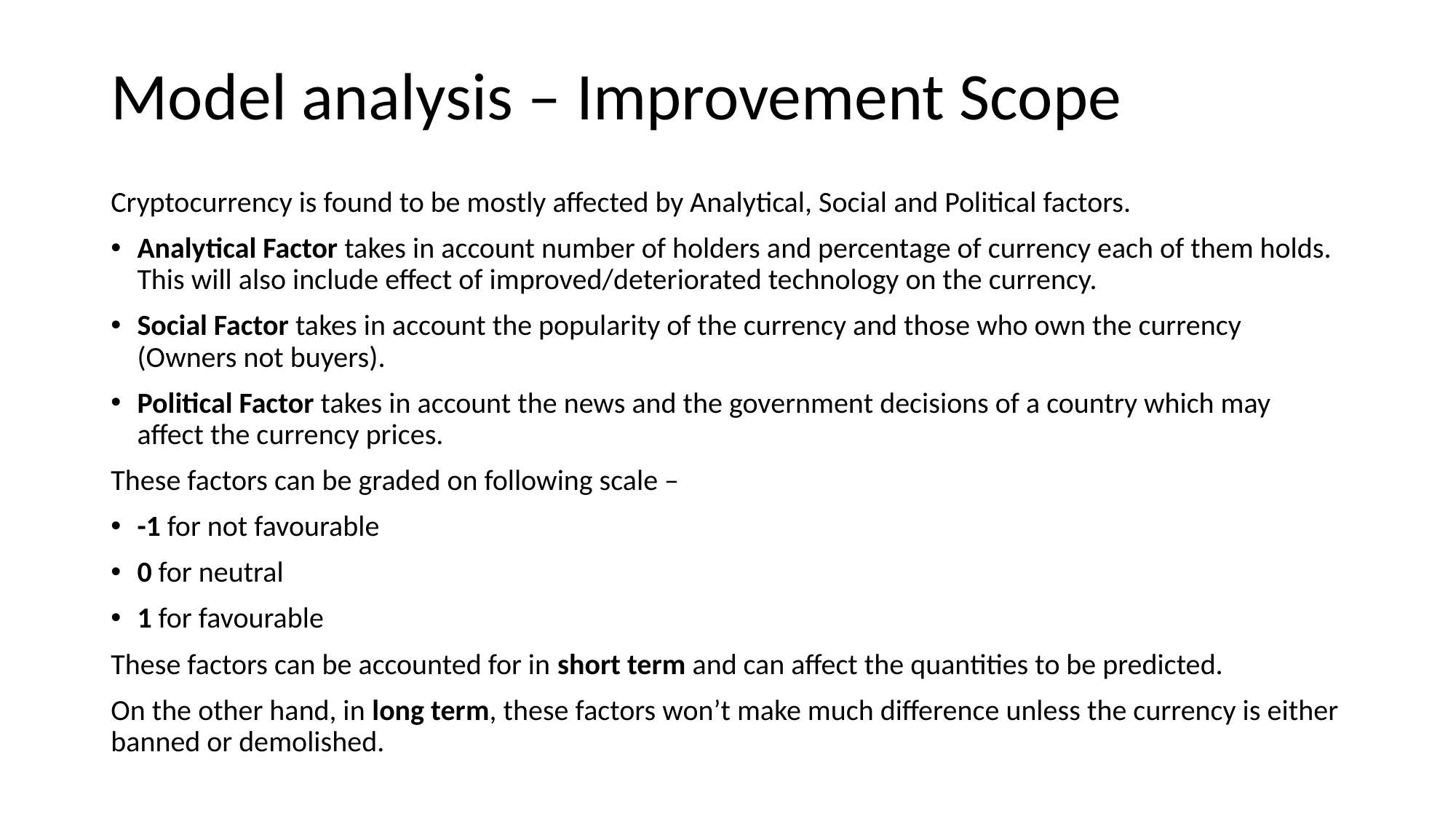

# Model analysis – Improvement Scope
Cryptocurrency is found to be mostly affected by Analytical, Social and Political factors.
Analytical Factor takes in account number of holders and percentage of currency each of them holds. This will also include effect of improved/deteriorated technology on the currency.
Social Factor takes in account the popularity of the currency and those who own the currency (Owners not buyers).
Political Factor takes in account the news and the government decisions of a country which may affect the currency prices.
These factors can be graded on following scale –
-1 for not favourable
0 for neutral
1 for favourable
These factors can be accounted for in short term and can affect the quantities to be predicted.
On the other hand, in long term, these factors won’t make much difference unless the currency is either banned or demolished.